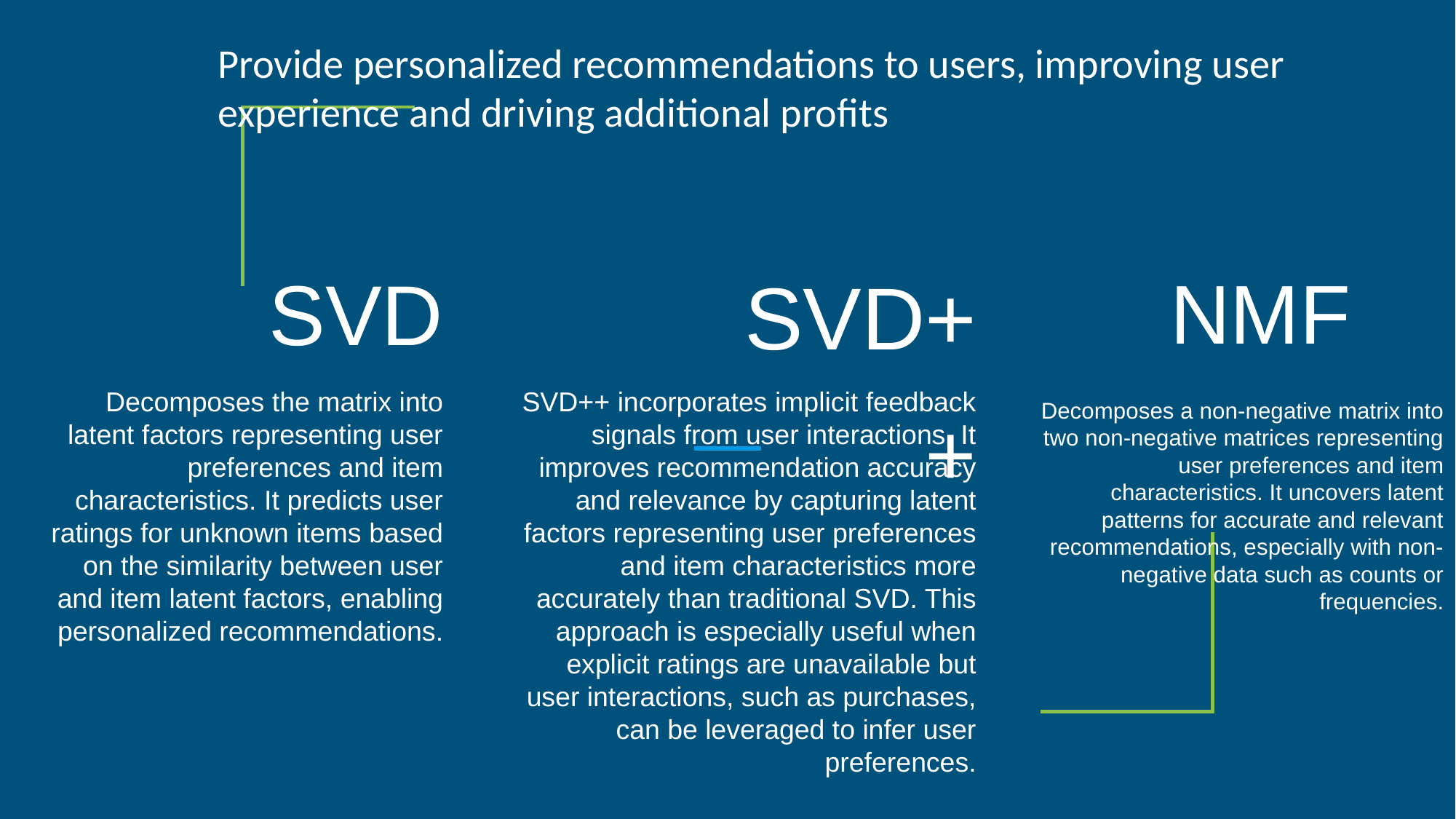

Provide personalized recommendations to users, improving user experience and driving additional profits
SVD
Decomposes the matrix into latent factors representing user preferences and item characteristics. It predicts user ratings for unknown items based on the similarity between user and item latent factors, enabling personalized recommendations.
SVD++
SVD++ incorporates implicit feedback signals from user interactions. It improves recommendation accuracy and relevance by capturing latent factors representing user preferences and item characteristics more accurately than traditional SVD. This approach is especially useful when explicit ratings are unavailable but user interactions, such as purchases, can be leveraged to infer user preferences.
NMF
Decomposes a non-negative matrix into two non-negative matrices representing user preferences and item characteristics. It uncovers latent patterns for accurate and relevant recommendations, especially with non-negative data such as counts or frequencies.